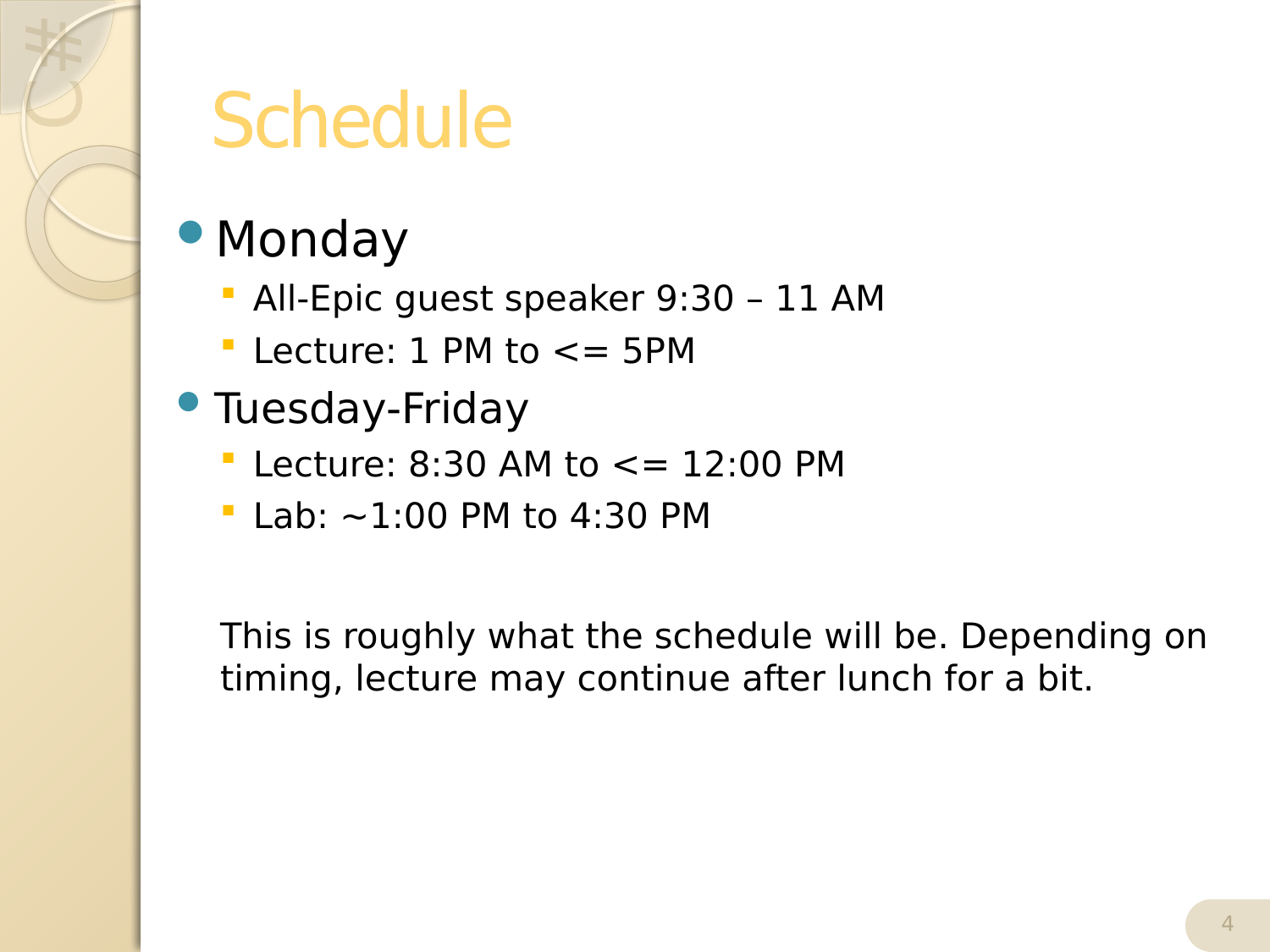

# Schedule
Monday
All-Epic guest speaker 9:30 – 11 AM
Lecture: 1 PM to <= 5PM
Tuesday-Friday
Lecture: 8:30 AM to <= 12:00 PM
Lab: ~1:00 PM to 4:30 PM

This is roughly what the schedule will be. Depending on timing, lecture may continue after lunch for a bit.
4